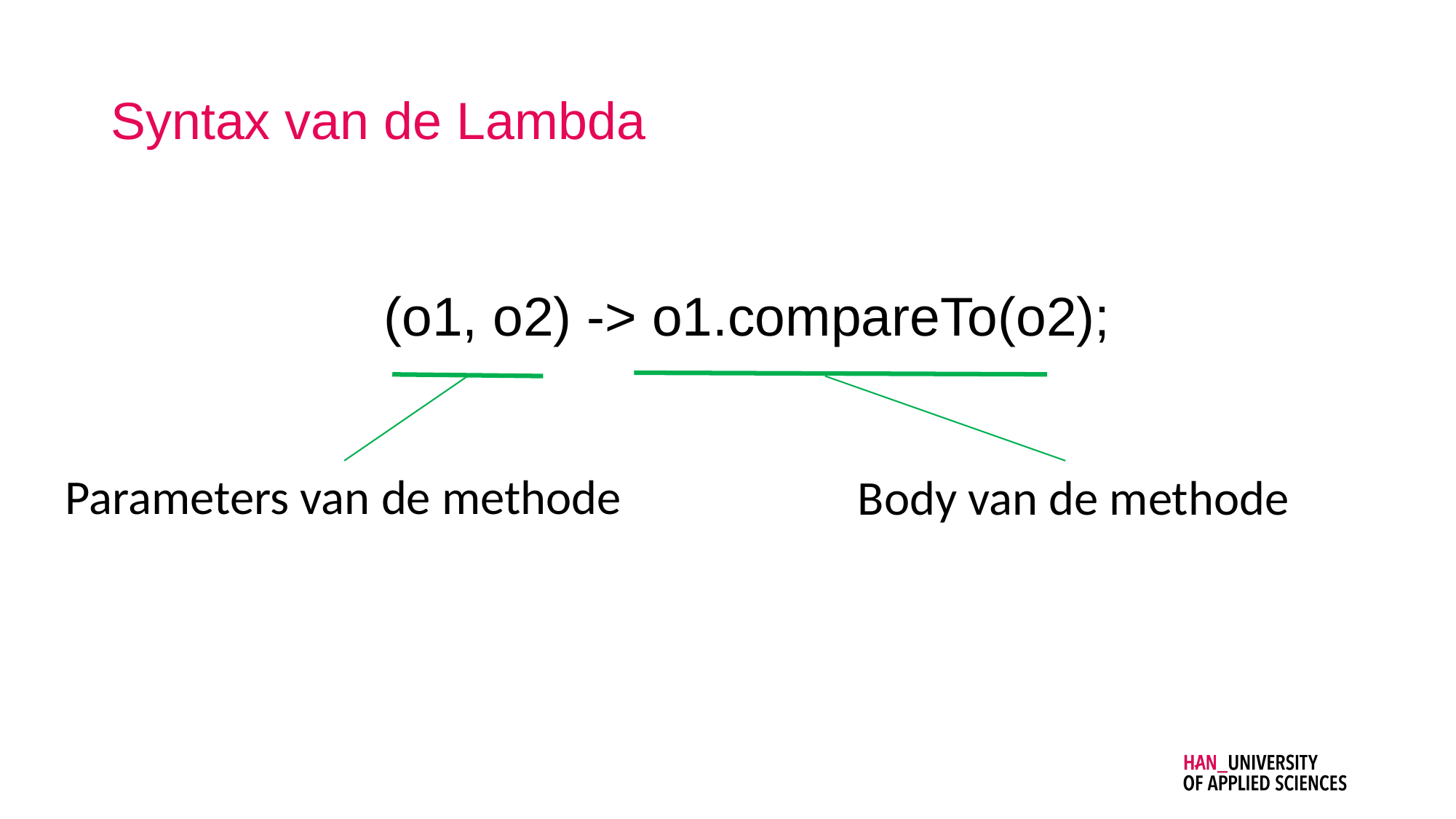

# Syntax van de Lambda
(o1, o2) -> o1.compareTo(o2);

Parameters van de methode
Body van de methode